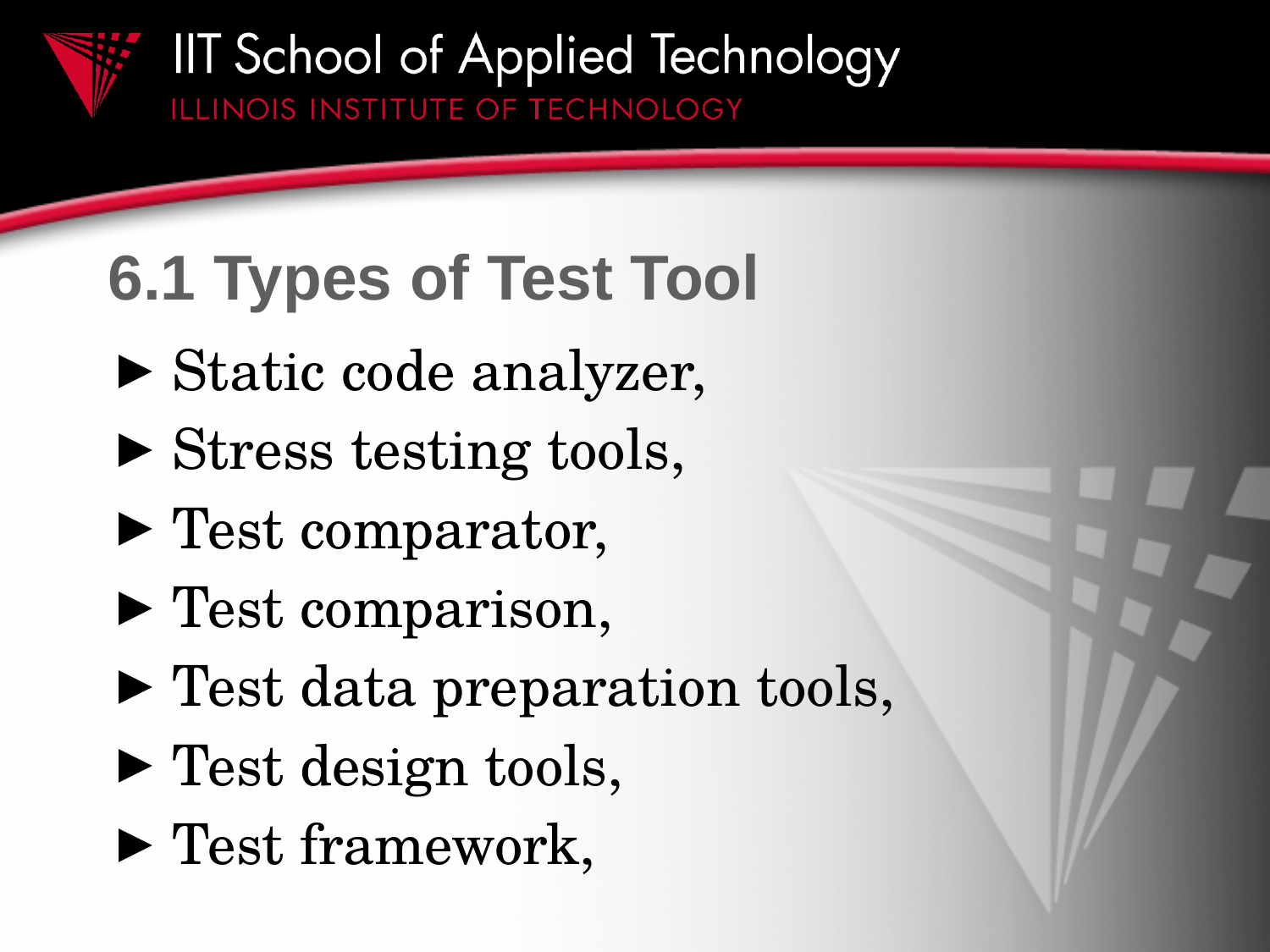

# 6.1 Types of Test Tool
Static code analyzer,
Stress testing tools,
Test comparator,
Test comparison,
Test data preparation tools,
Test design tools,
Test framework,